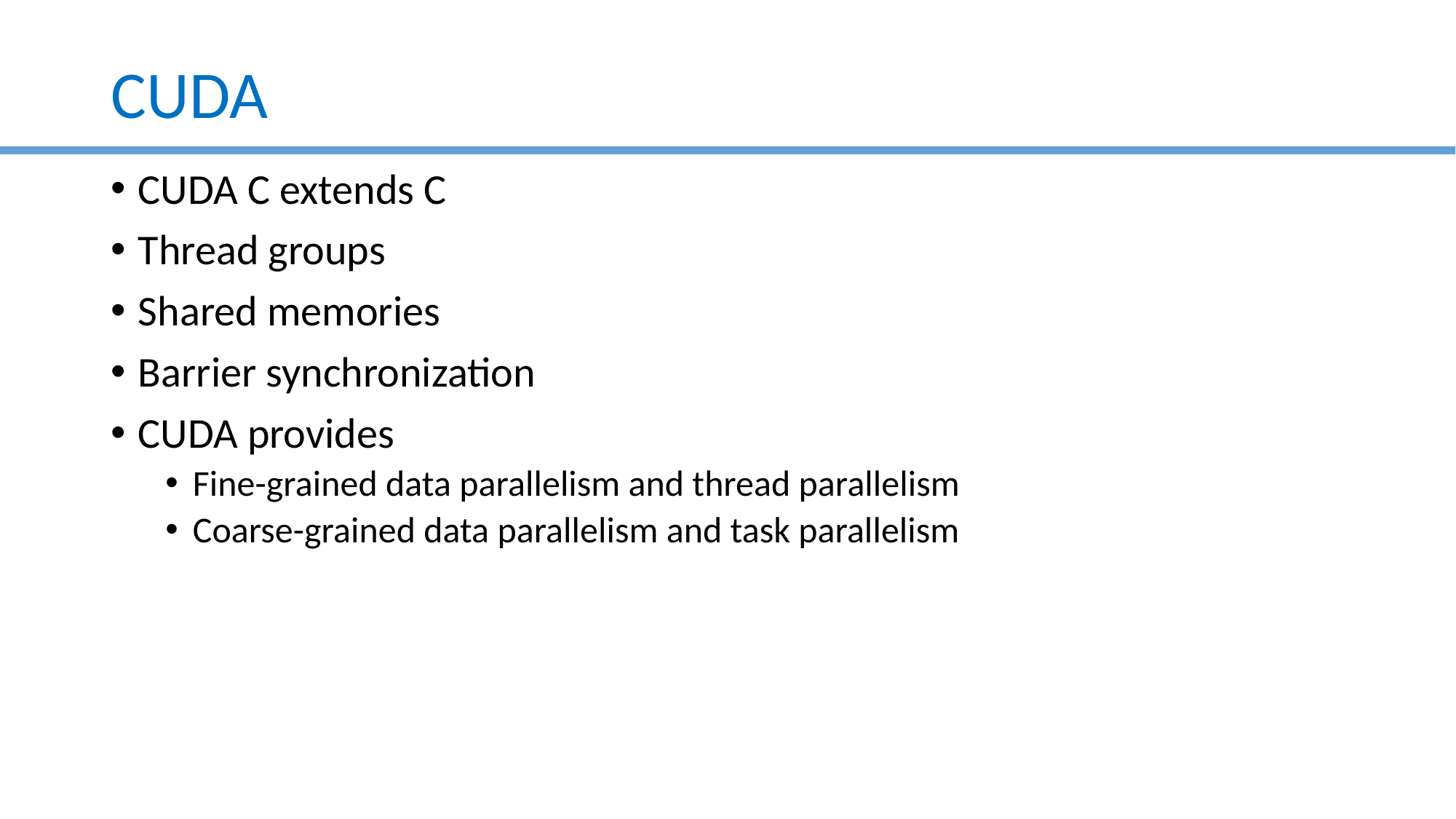

# CUDA
CUDA C extends C
Thread groups
Shared memories
Barrier synchronization
CUDA provides
Fine-grained data parallelism and thread parallelism
Coarse-grained data parallelism and task parallelism